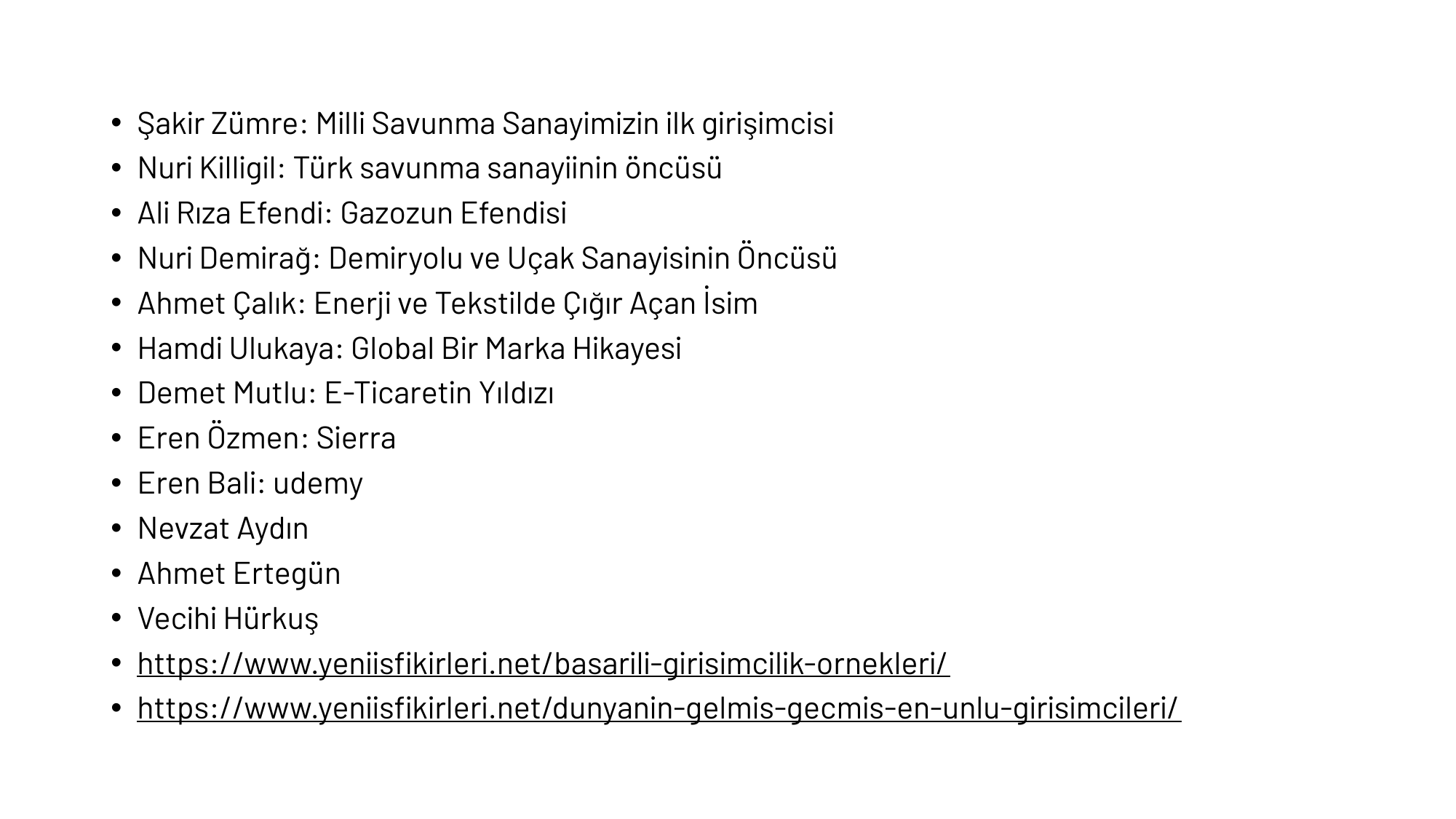

Şakir Zümre: Milli Savunma Sanayimizin ilk girişimcisi
Nuri Killigil: Türk savunma sanayiinin öncüsü
Ali Rıza Efendi: Gazozun Efendisi
Nuri Demirağ: Demiryolu ve Uçak Sanayisinin Öncüsü
Ahmet Çalık: Enerji ve Tekstilde Çığır Açan İsim
Hamdi Ulukaya: Global Bir Marka Hikayesi
Demet Mutlu: E-Ticaretin Yıldızı
Eren Özmen: Sierra
Eren Bali: udemy
Nevzat Aydın
Ahmet Ertegün
Vecihi Hürkuş
https://www.yeniisfikirleri.net/basarili-girisimcilik-ornekleri/
https://www.yeniisfikirleri.net/dunyanin-gelmis-gecmis-en-unlu-girisimcileri/